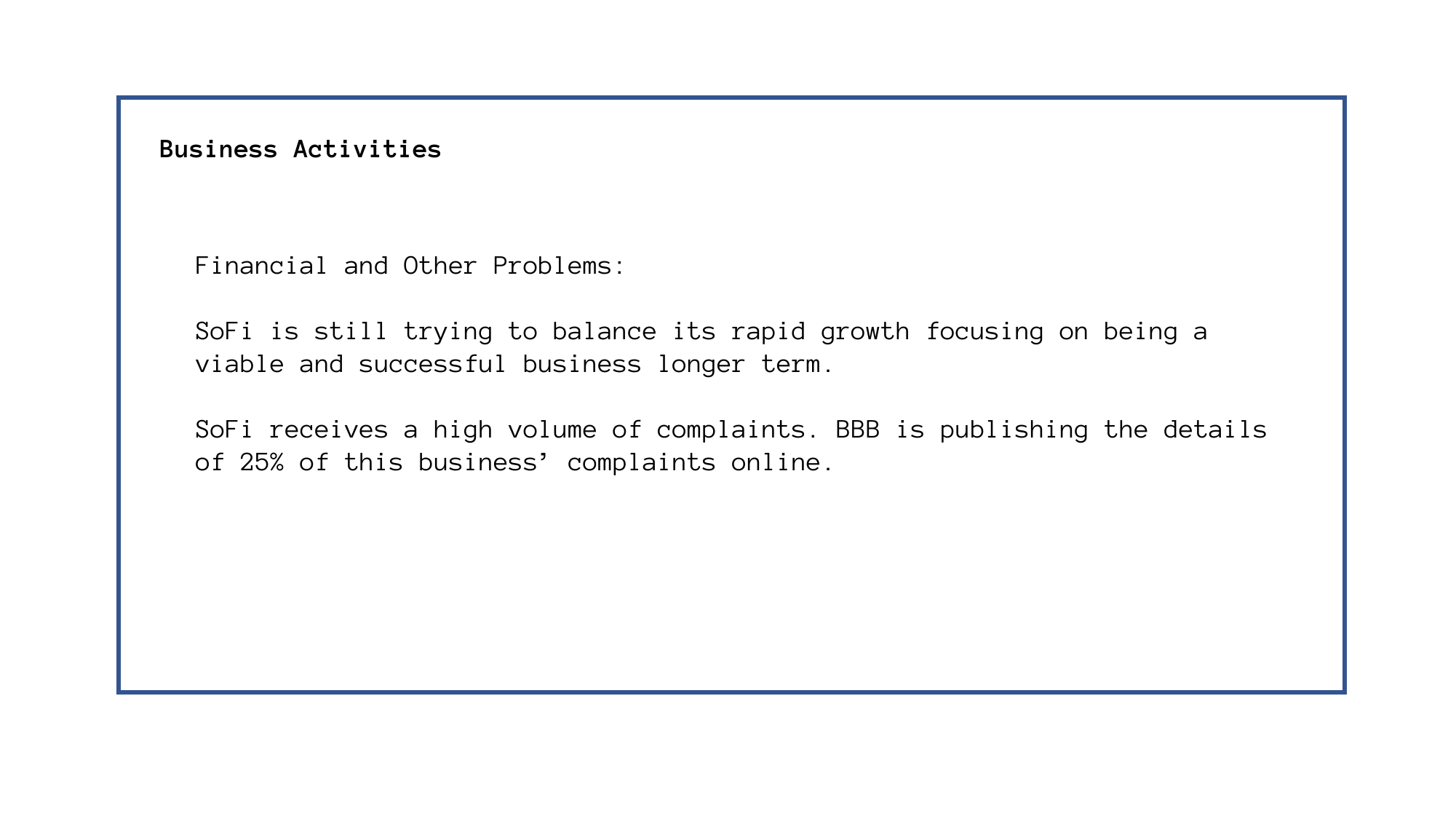

Business Activities
Financial and Other Problems:
SoFi is still trying to balance its rapid growth focusing on being a viable and successful business longer term.

SoFi receives a high volume of complaints. BBB is publishing the details of 25% of this business’ complaints online.